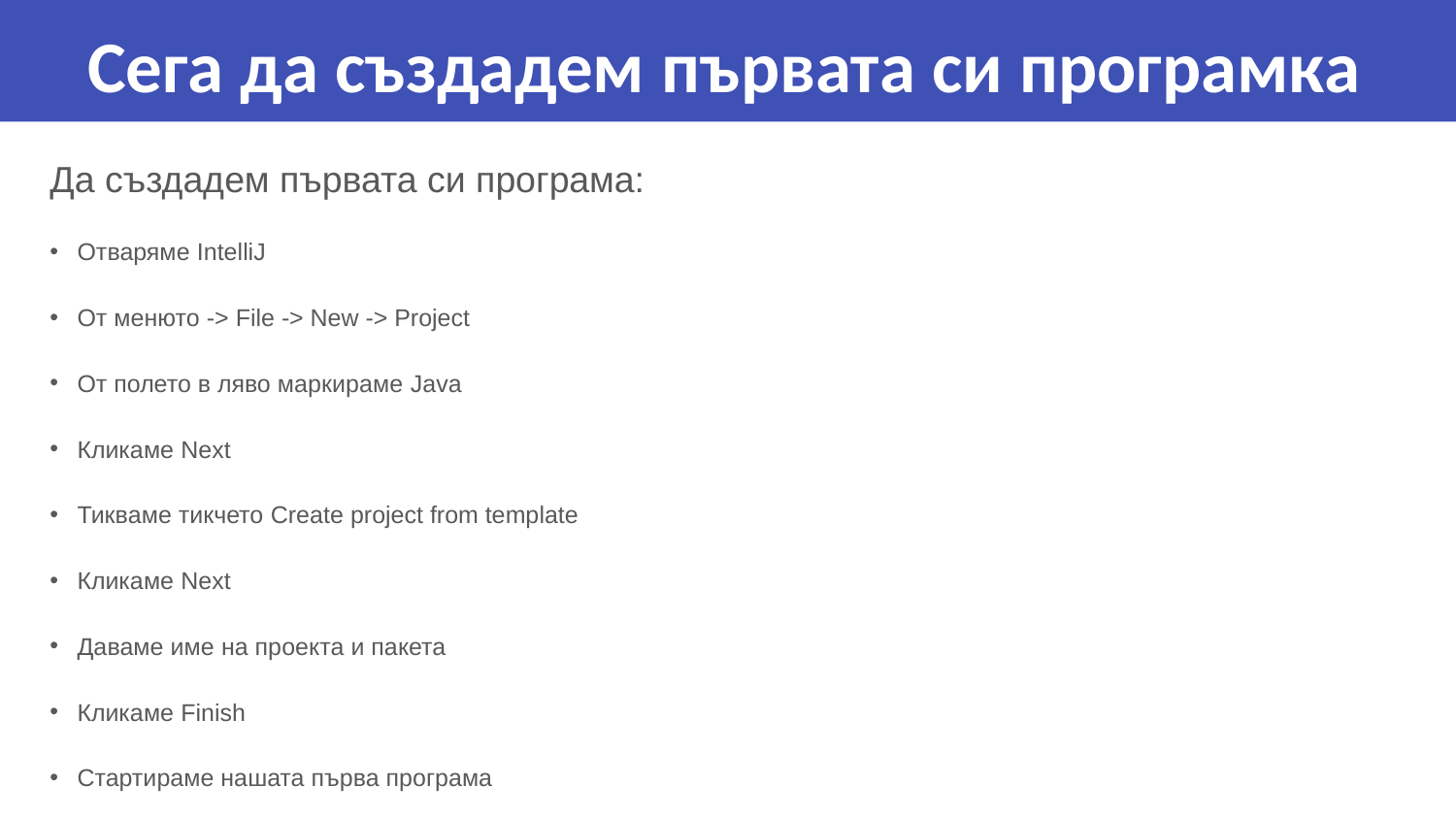

Сега да създадем първата си програмка
Да създадем първата си програма:
Отваряме IntelliJ
От менюто -> File -> New -> Project
От полето в ляво маркираме Java
Кликаме Next
Тикваме тикчето Create project from template
Кликаме Next
Даваме име на проекта и пакета
Кликаме Finish
Стартираме нашата първа програма